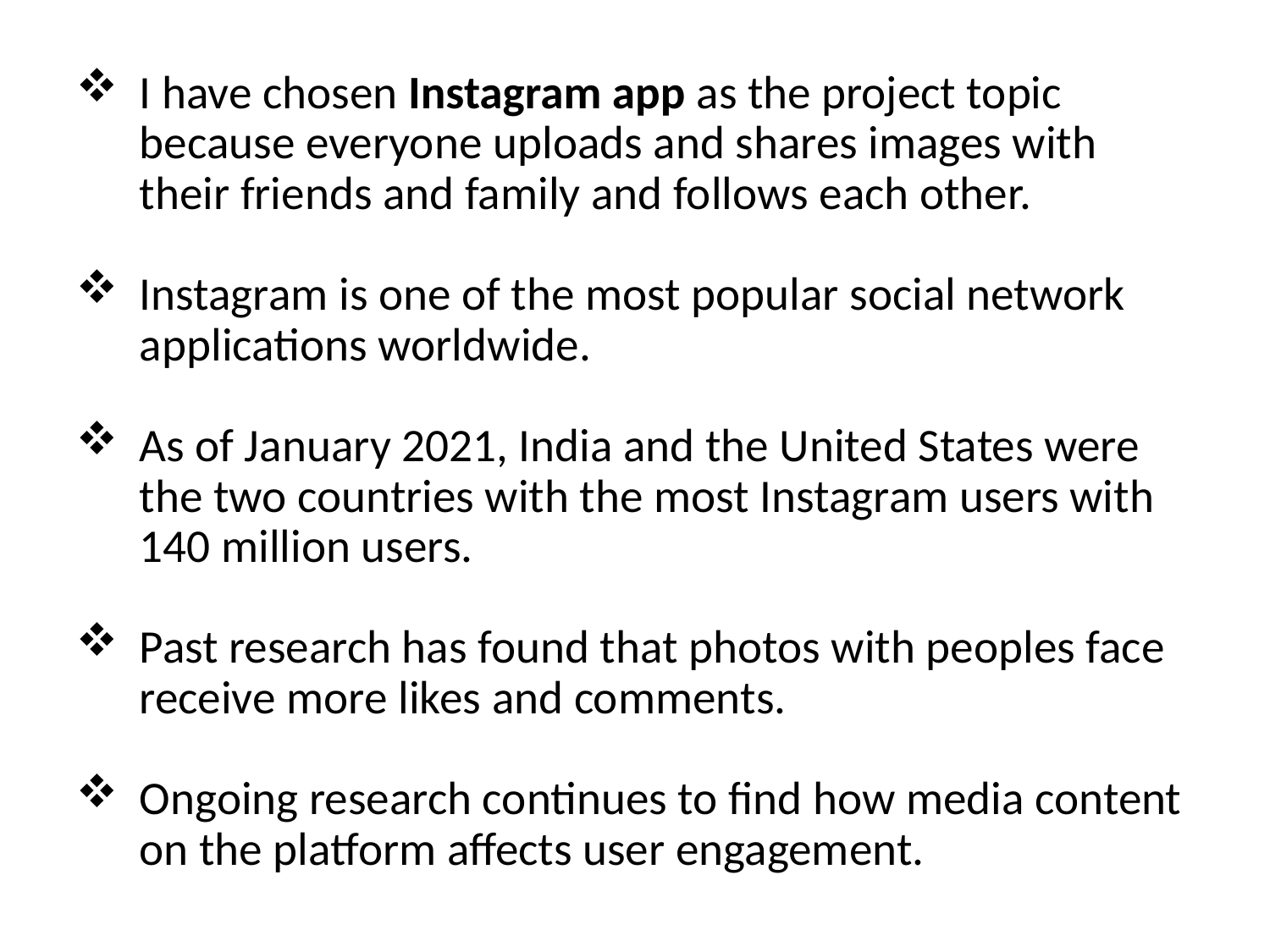

I have chosen Instagram app as the project topic because everyone uploads and shares images with their friends and family and follows each other.

Instagram is one of the most popular social network applications worldwide.

As of January 2021, India and the United States were the two countries with the most Instagram users with 140 million users.

Past research has found that photos with peoples face receive more likes and comments.

Ongoing research continues to find how media content on the platform affects user engagement.